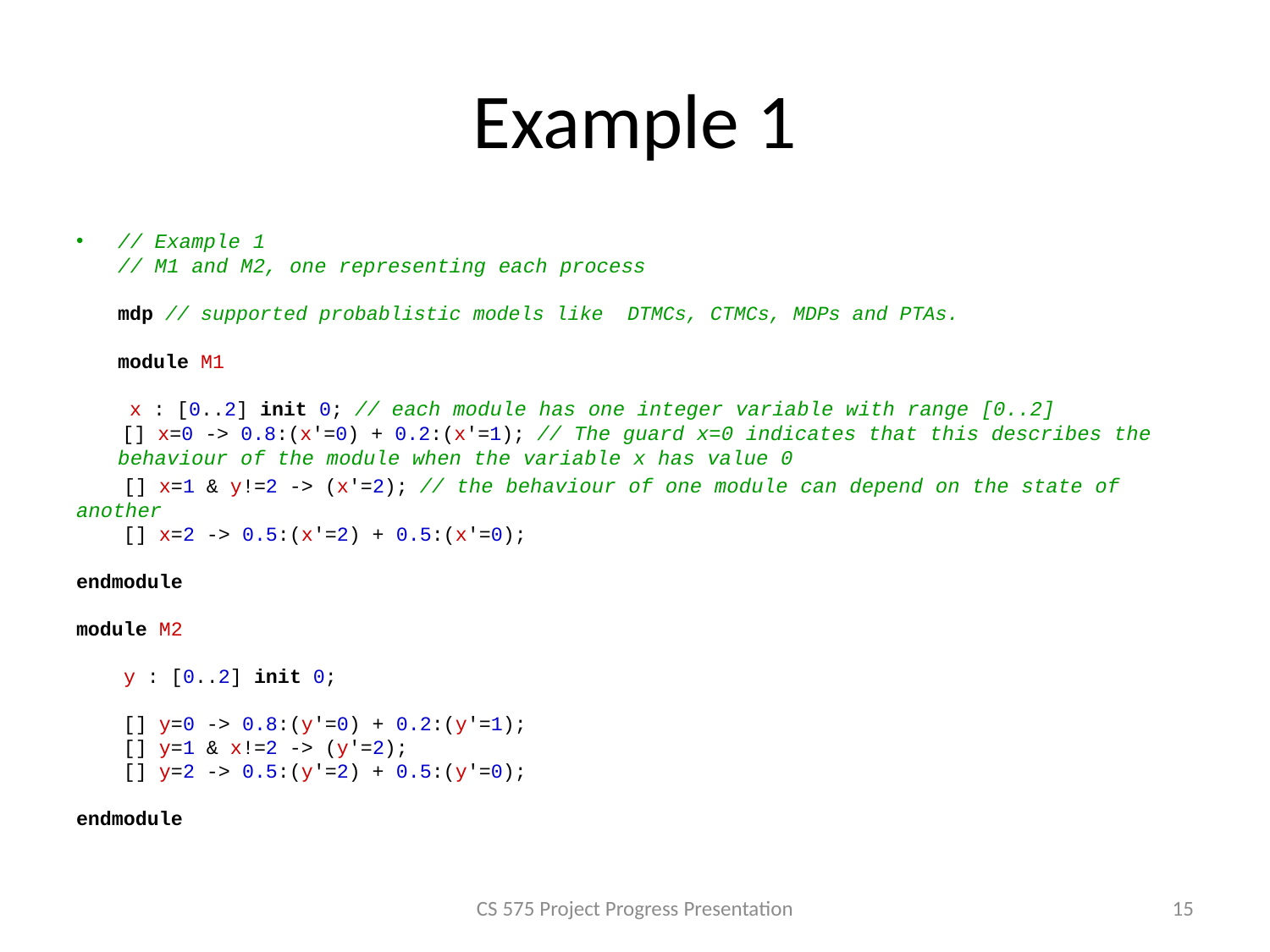

# Example 1
// Example 1
// M1 and M2, one representing each process
mdp // supported probablistic models like  DTMCs, CTMCs, MDPs and PTAs.
module M1
 x : [0..2] init 0; // each module has one integer variable with range [0..2]
 [] x=0 -> 0.8:(x'=0) + 0.2:(x'=1); // The guard x=0 indicates that this describes the behaviour of the module when the variable x has value 0
    [] x=1 & y!=2 -> (x'=2); // the behaviour of one module can depend on the state of another
    [] x=2 -> 0.5:(x'=2) + 0.5:(x'=0);
endmodule
module M2
    y : [0..2] init 0;
    [] y=0 -> 0.8:(y'=0) + 0.2:(y'=1);
    [] y=1 & x!=2 -> (y'=2);
    [] y=2 -> 0.5:(y'=2) + 0.5:(y'=0);
endmodule
CS 575 Project Progress Presentation
15